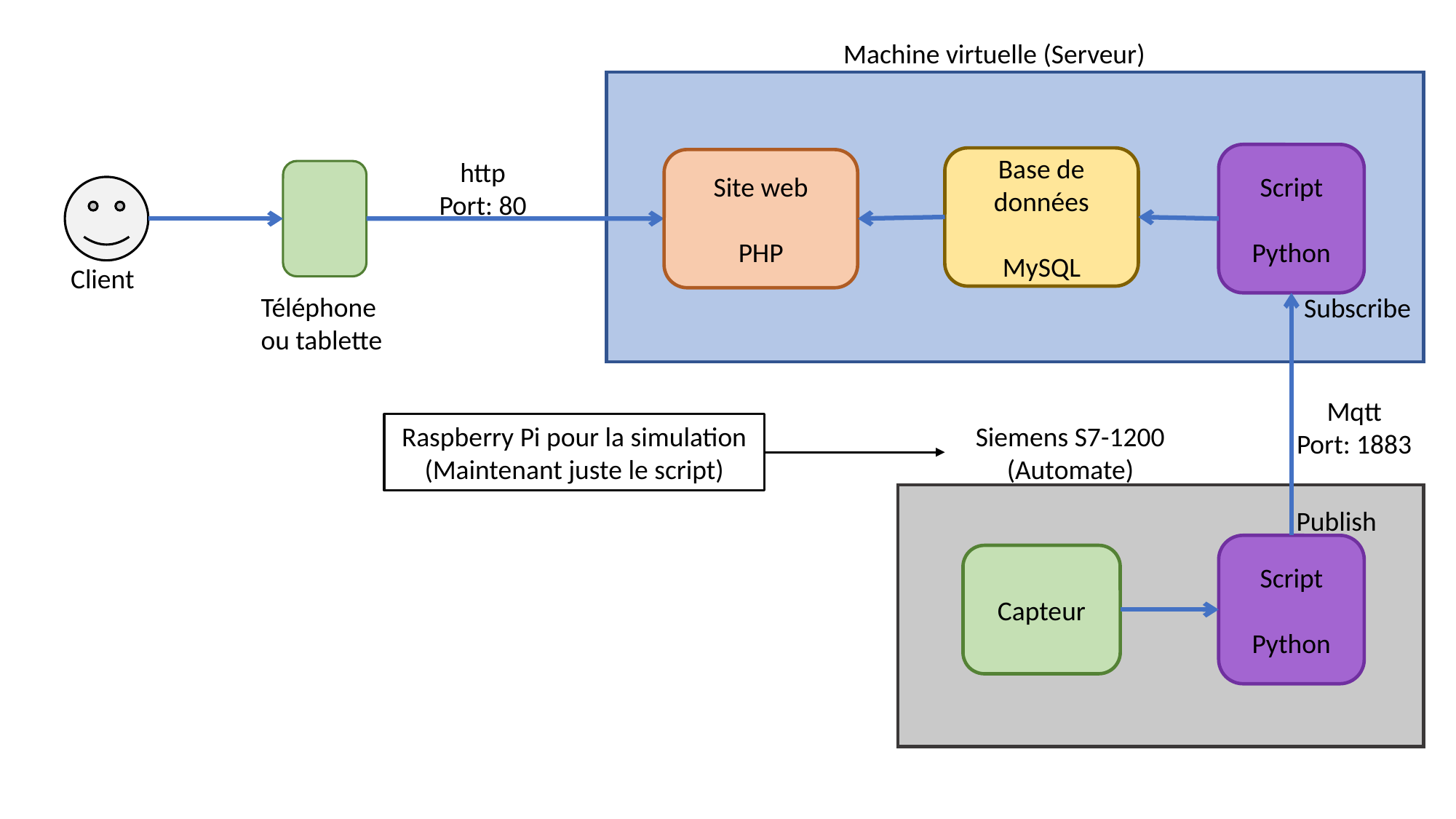

Machine virtuelle (Serveur)

Script

Python
Base de données

MySQL
http
Port: 80
Site web

PHP

Client
Téléphone ou tablette
Subscribe
Mqtt
Port: 1883
Raspberry Pi pour la simulation (Maintenant juste le script)
Siemens S7-1200 (Automate)

Publish
Script

Python
Capteur